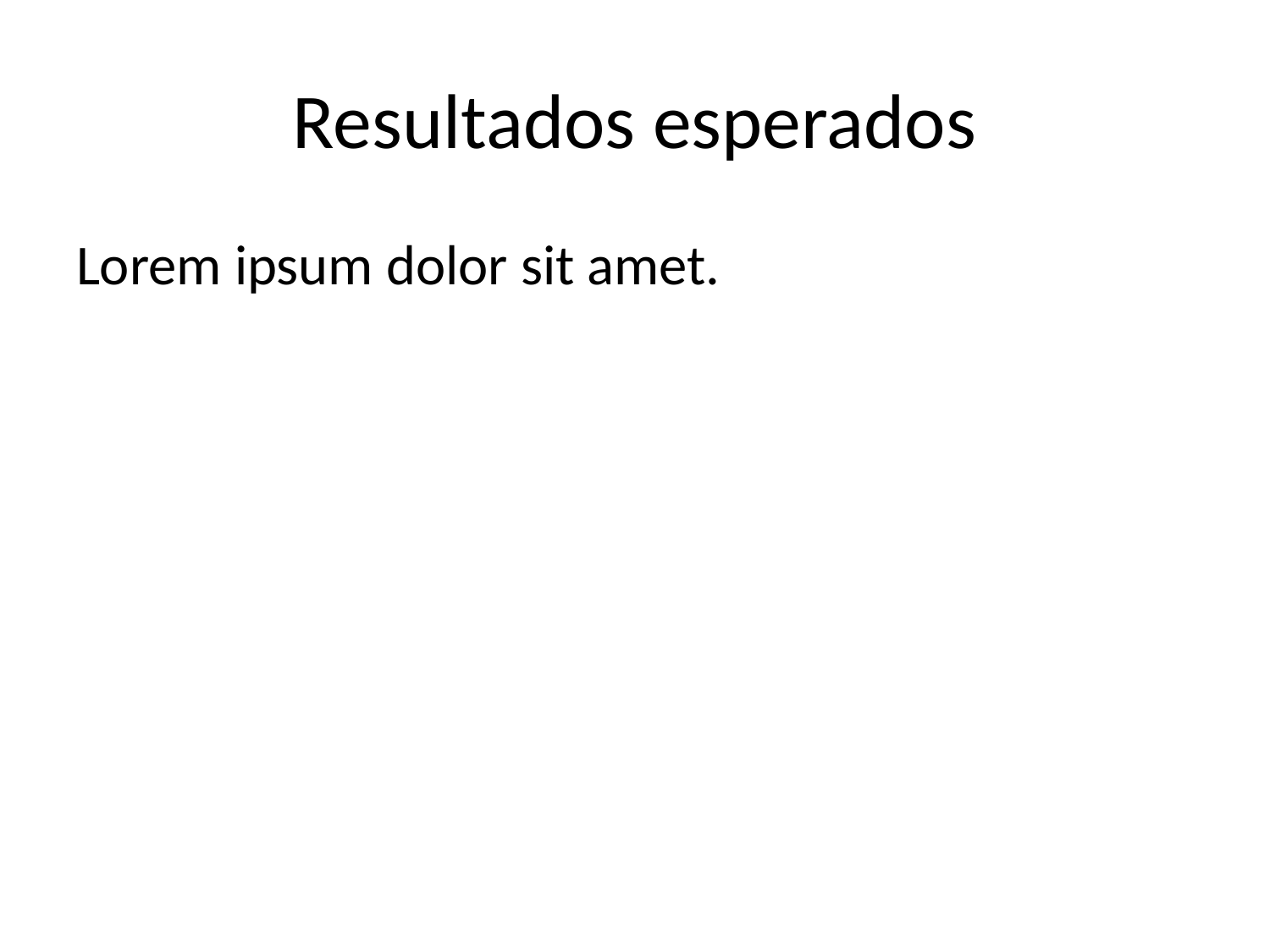

# Resultados esperados
Lorem ipsum dolor sit amet.